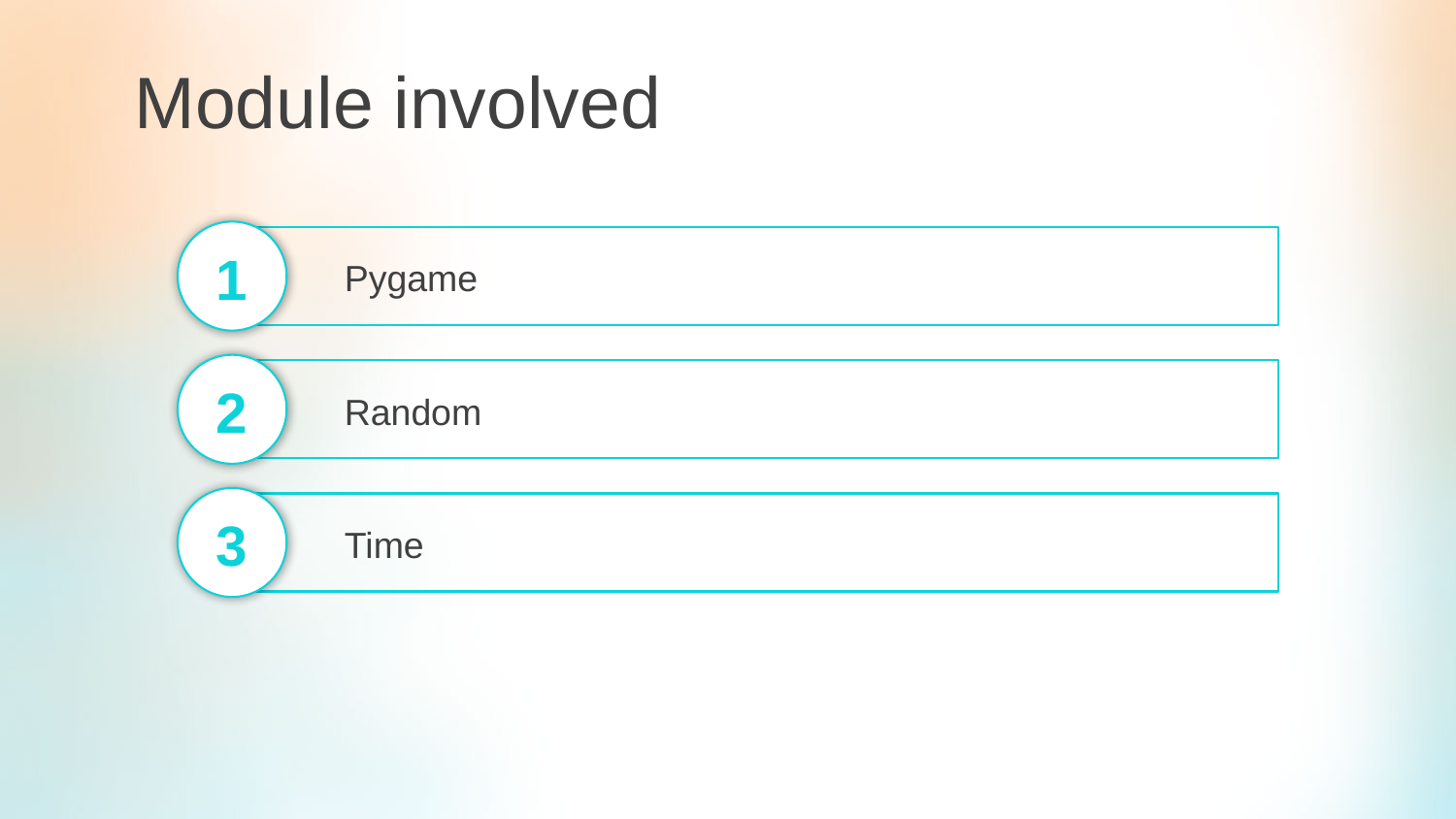

Module involved

1
Pygame

2
Random

3
Time